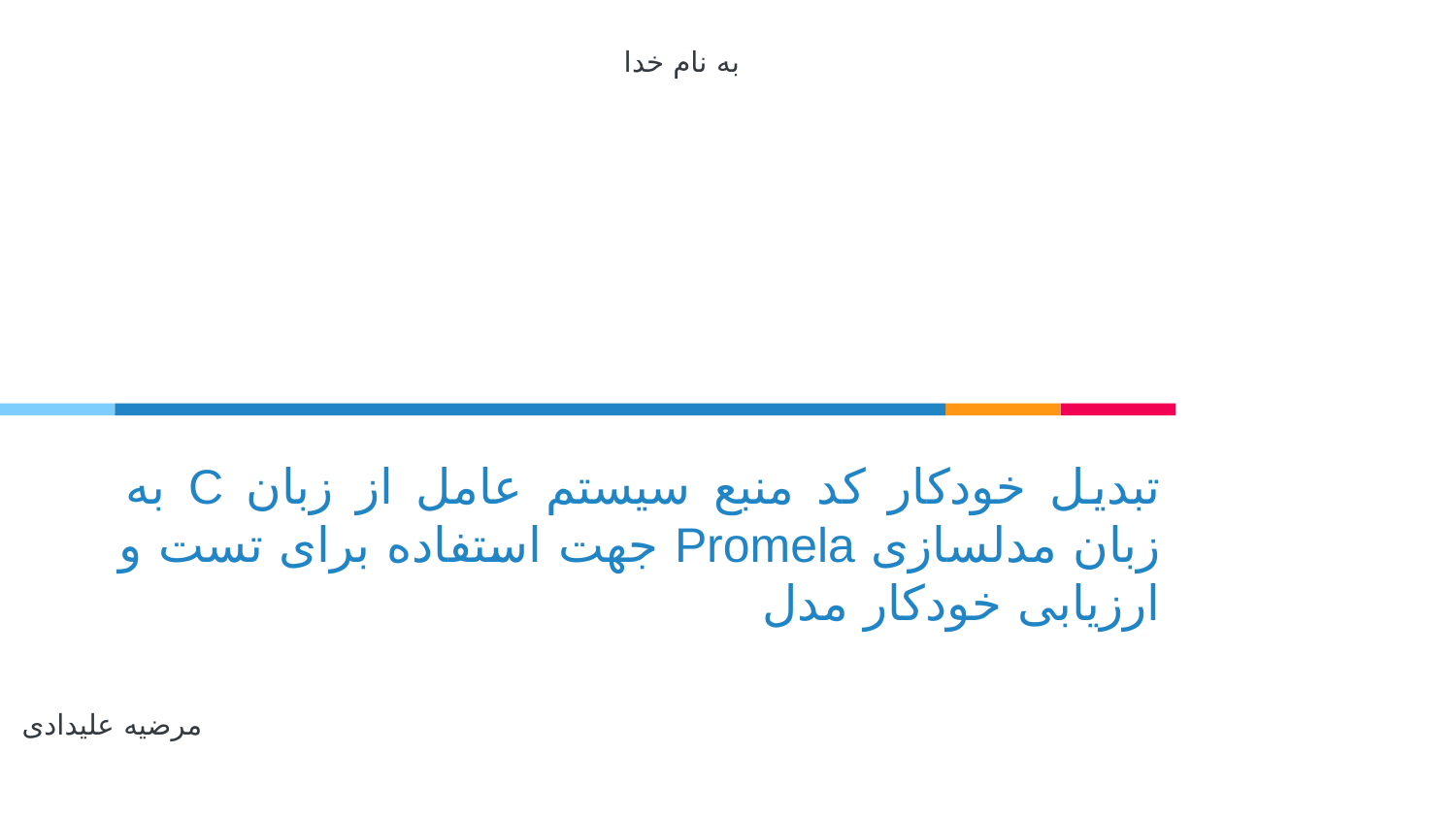

به نام خدا

# تبدیل خودکار کد ﻣﻨﺒﻊ ﺳﯿﺴﺘﻢ ﻋﺎﻣﻞ از زبان C ﺑﻪ زبان مدلسازی Promela جهت استفاده برای تست و ارزیابی خودکار مدل
مرضیه علیدادی